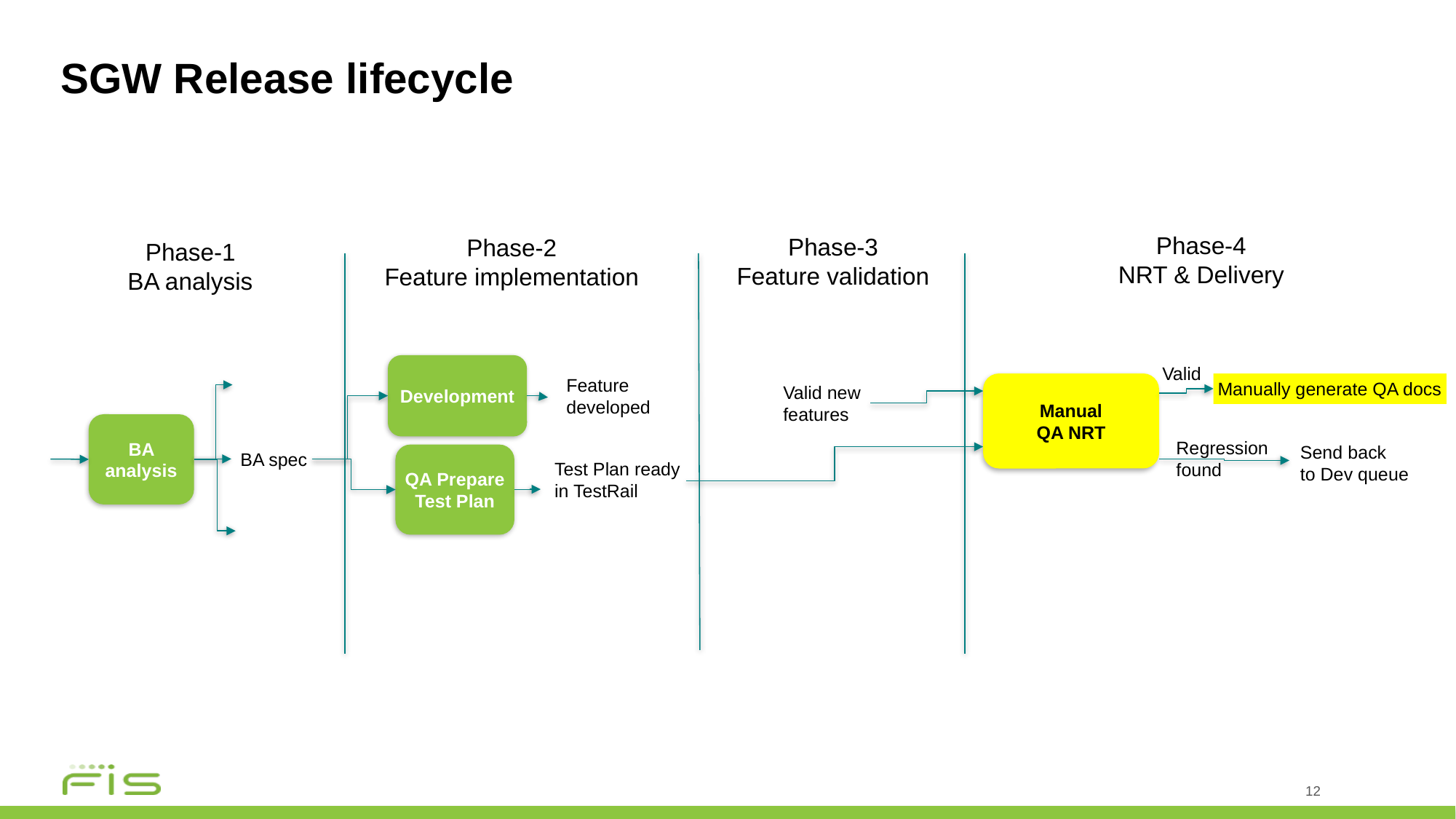

# SGW Release lifecycle
Phase-4
NRT & Delivery
Phase-3
Feature validation
Phase-2
Feature implementation
Phase-1
BA analysis
Development
Valid
Feature
developed
Manually generate QA docs
Manual
QA NRT
Valid new
features
BA analysis
Regression
found
Send back
to Dev queue
BA spec
QA Prepare Test Plan
Test Plan ready
in TestRail
12